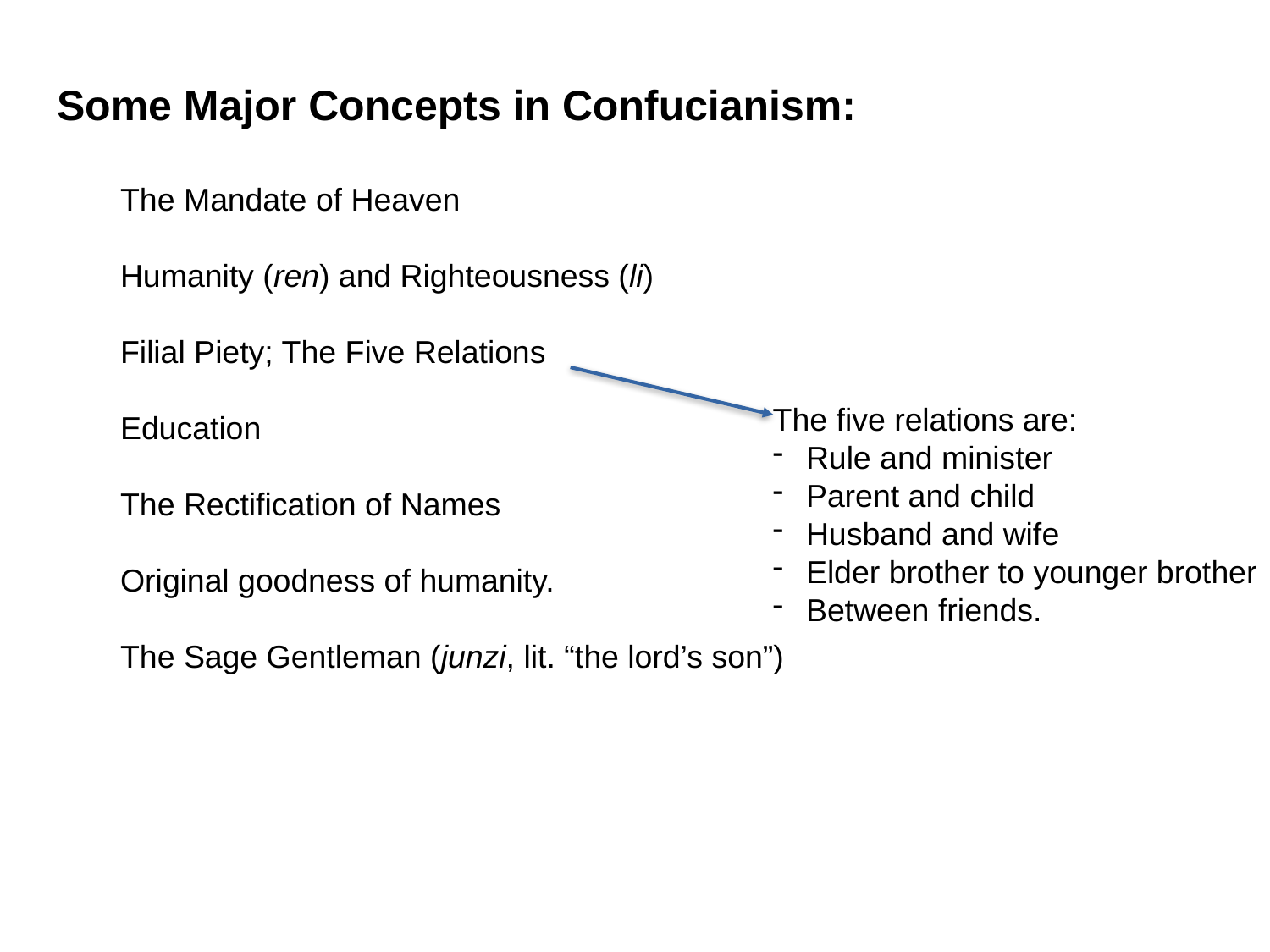

Some Major Concepts in Confucianism:

The Mandate of Heaven

Humanity (ren) and Righteousness (li)

Filial Piety; The Five Relations

Education

The Rectification of Names

Original goodness of humanity.

The Sage Gentleman (junzi, lit. “the lord’s son”)

The five relations are:
Rule and minister
Parent and child
Husband and wife
Elder brother to younger brother
Between friends.